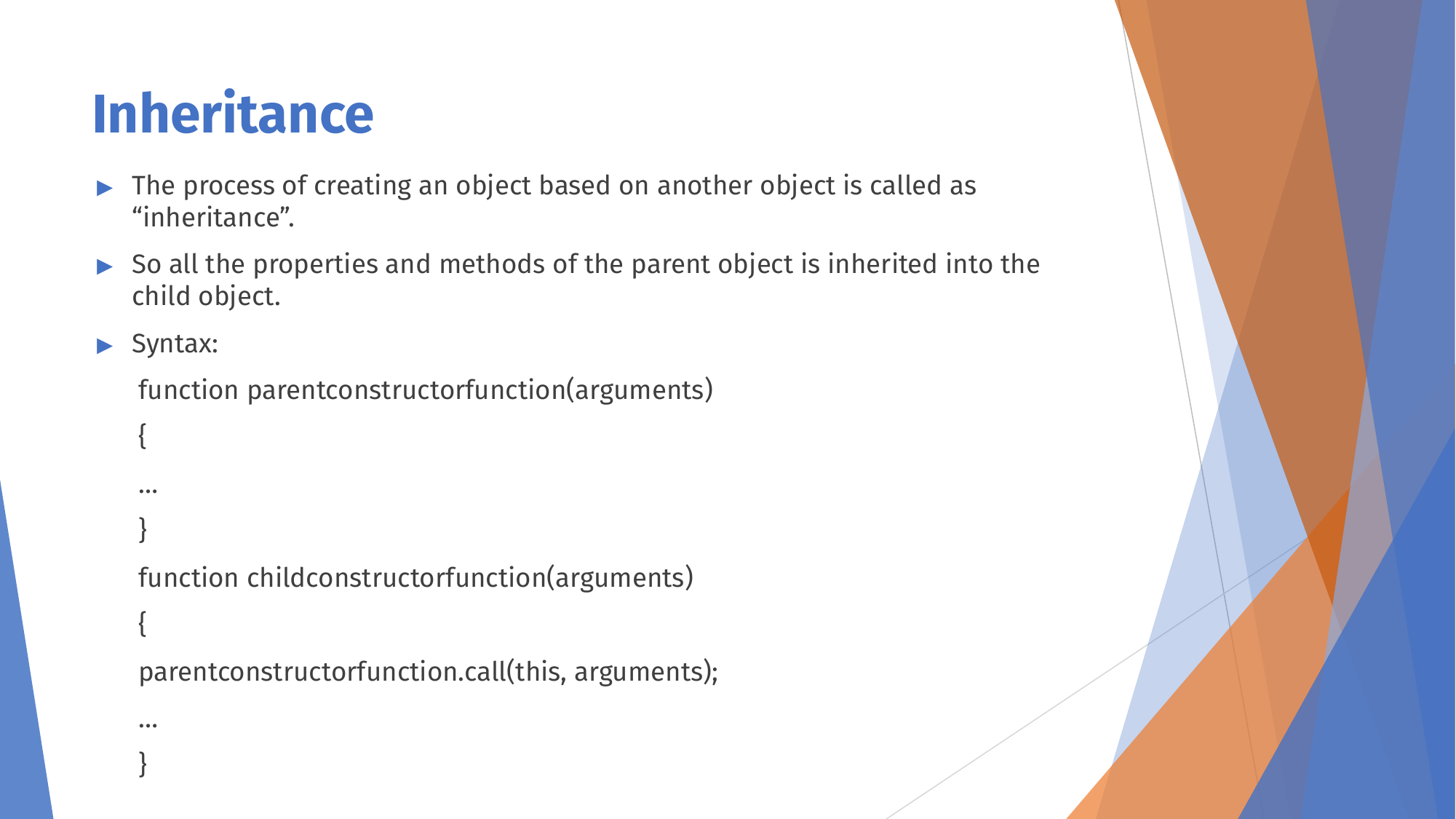

# Inheritance
The process of creating an object based on another object is called as “inheritance”.
So all the properties and methods of the parent object is inherited into the child object.
Syntax:
function parentconstructorfunction(arguments)
{
		…
}
function childconstructorfunction(arguments)
{
		parentconstructorfunction.call(this, arguments);
		…
}